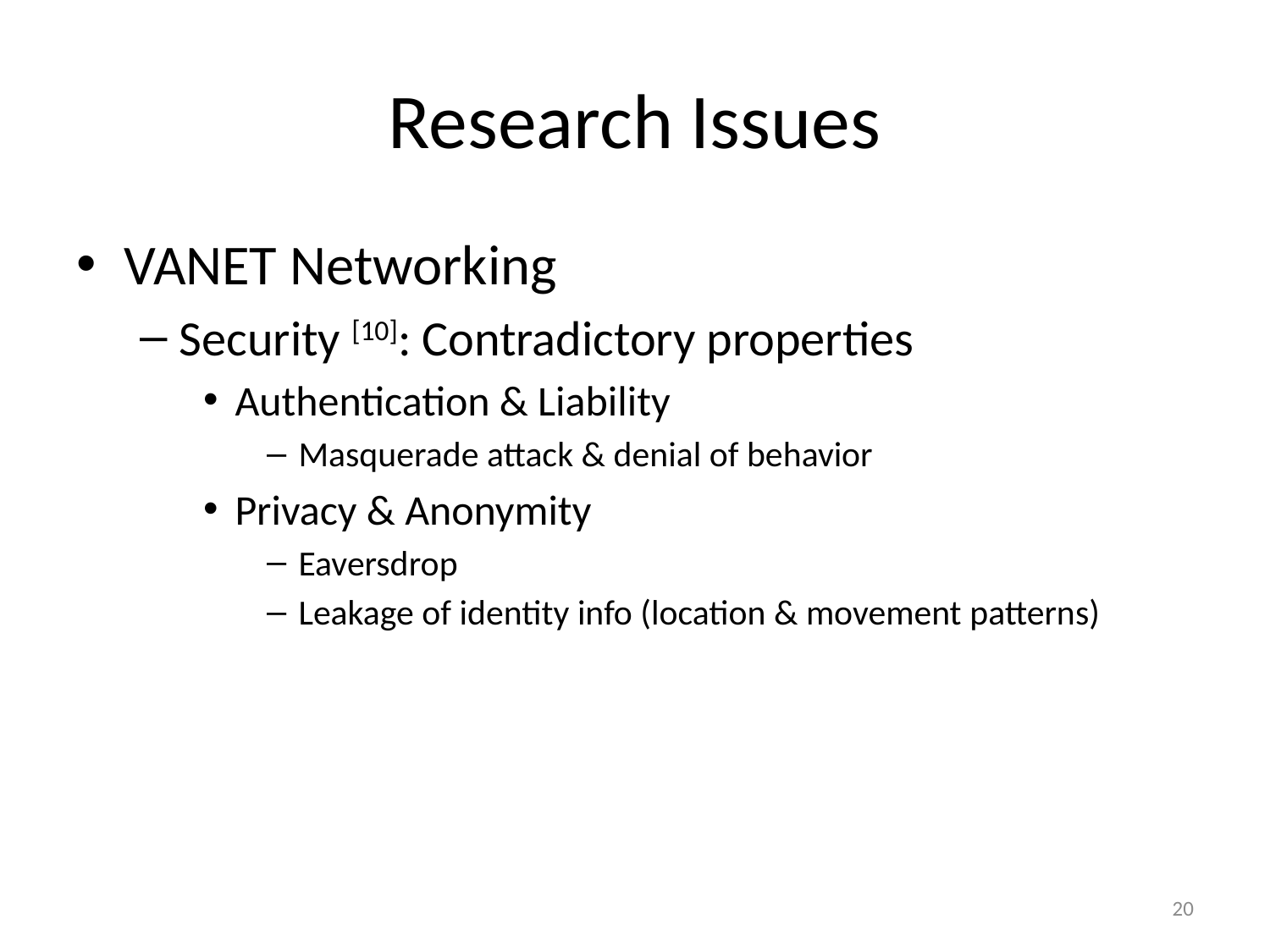

# Research Issues
VANET Networking
Security [10]: Contradictory properties
Authentication & Liability
Masquerade attack & denial of behavior
Privacy & Anonymity
Eaversdrop
Leakage of identity info (location & movement patterns)
20